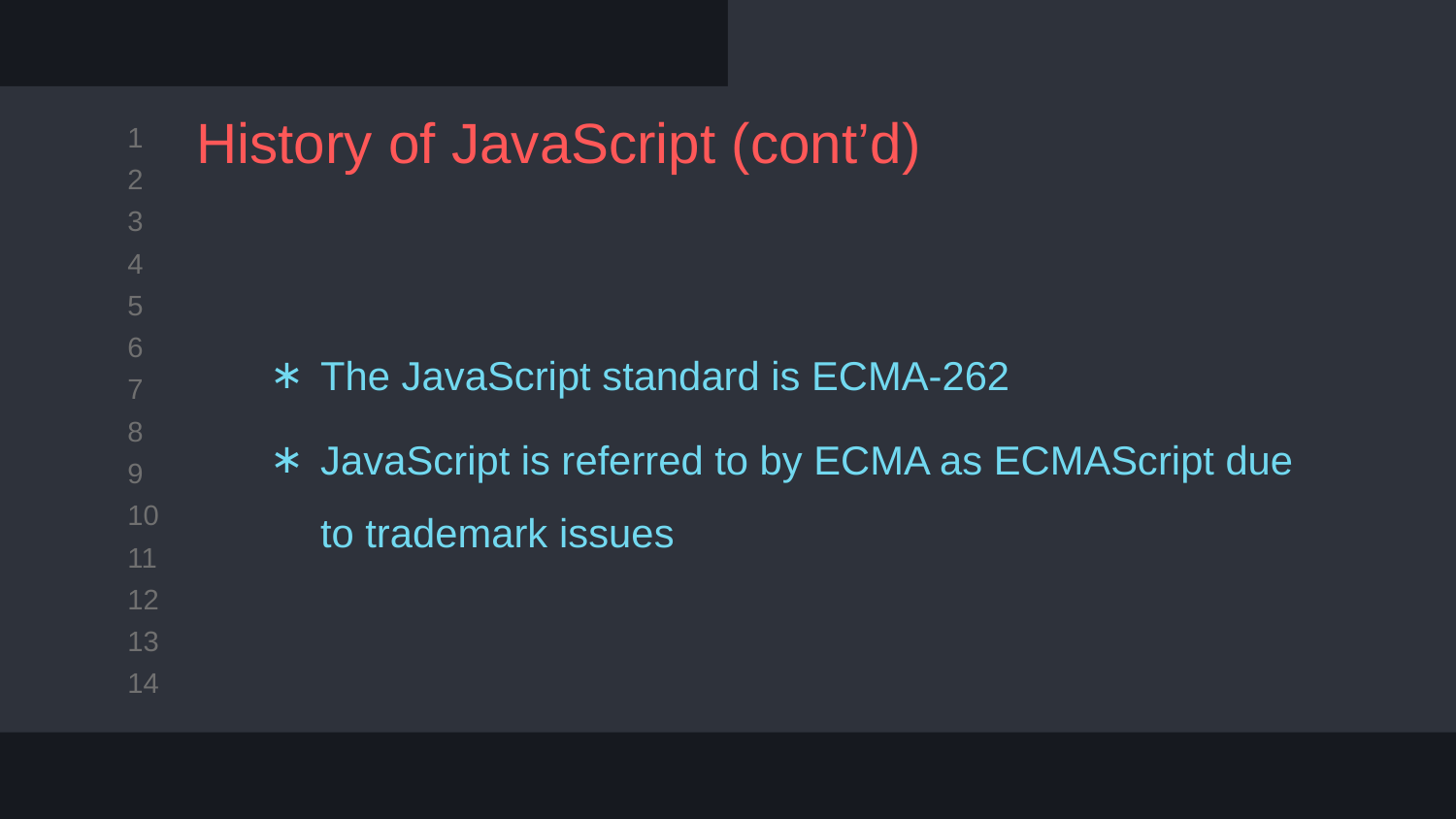

# History of JavaScript (cont’d)
The JavaScript standard is ECMA-262
JavaScript is referred to by ECMA as ECMAScript due to trademark issues